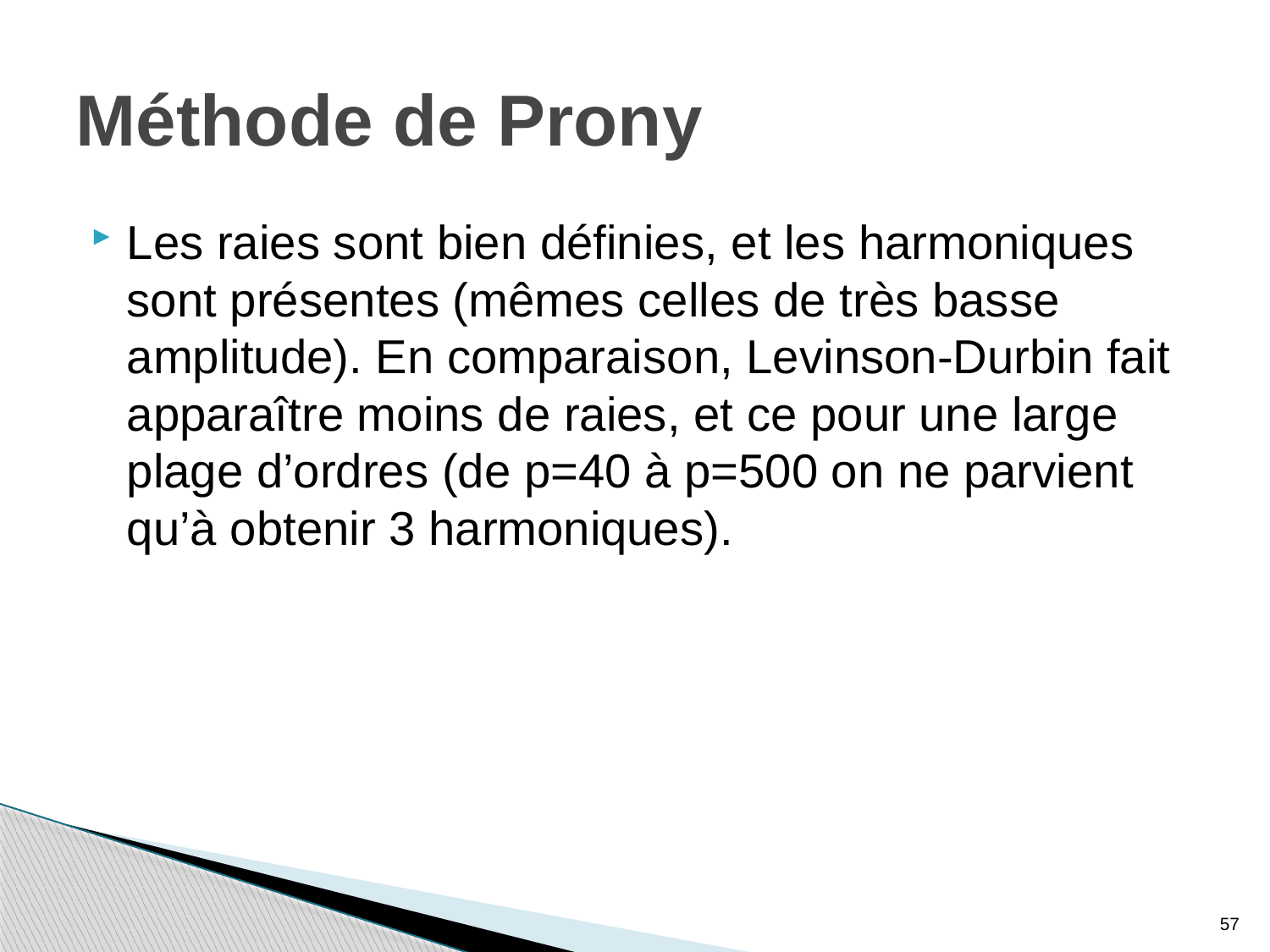

# Méthode de Prony
Les raies sont bien définies, et les harmoniques sont présentes (mêmes celles de très basse amplitude). En comparaison, Levinson-Durbin fait apparaître moins de raies, et ce pour une large plage d’ordres (de p=40 à p=500 on ne parvient qu’à obtenir 3 harmoniques).

57